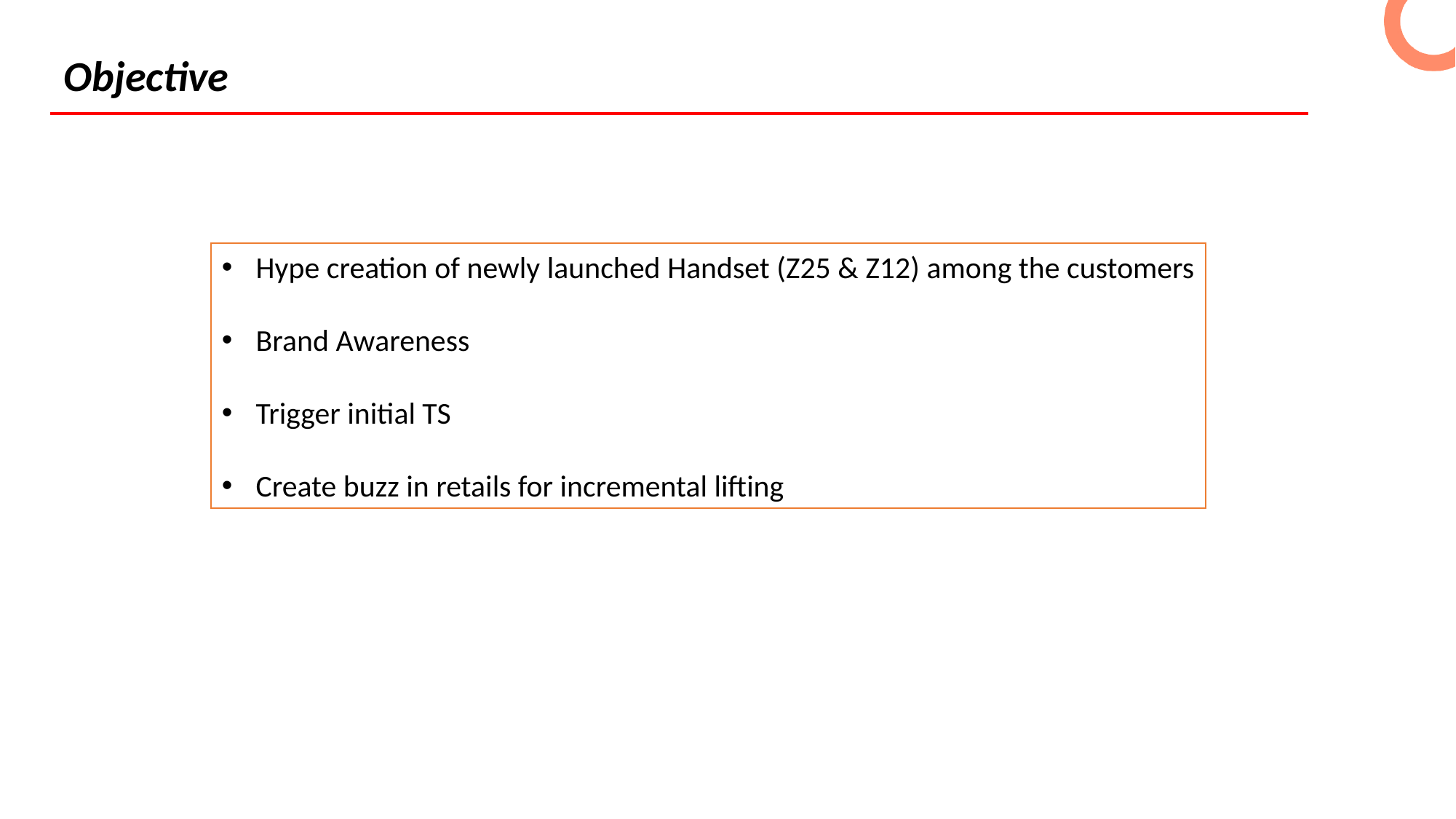

Objective
Hype creation of newly launched Handset (Z25 & Z12) among the customers

Brand Awareness

Trigger initial TS

Create buzz in retails for incremental lifting